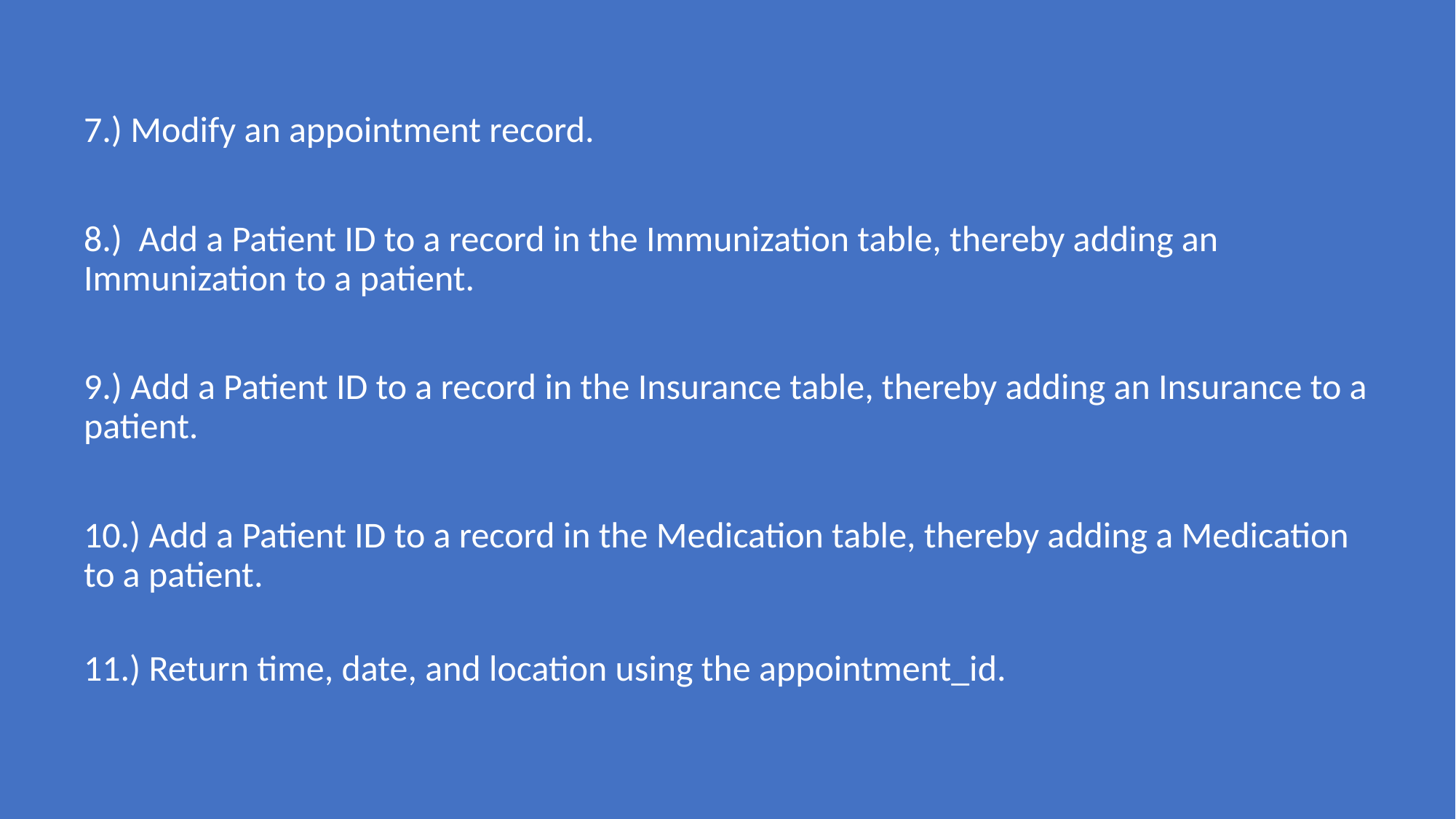

7.) Modify an appointment record.

8.)  Add a Patient ID to a record in the Immunization table, thereby adding an Immunization to a patient.

9.) Add a Patient ID to a record in the Insurance table, thereby adding an Insurance to a patient.

10.) Add a Patient ID to a record in the Medication table, thereby adding a Medication to a patient.
11.) Return time, date, and location using the appointment_id.